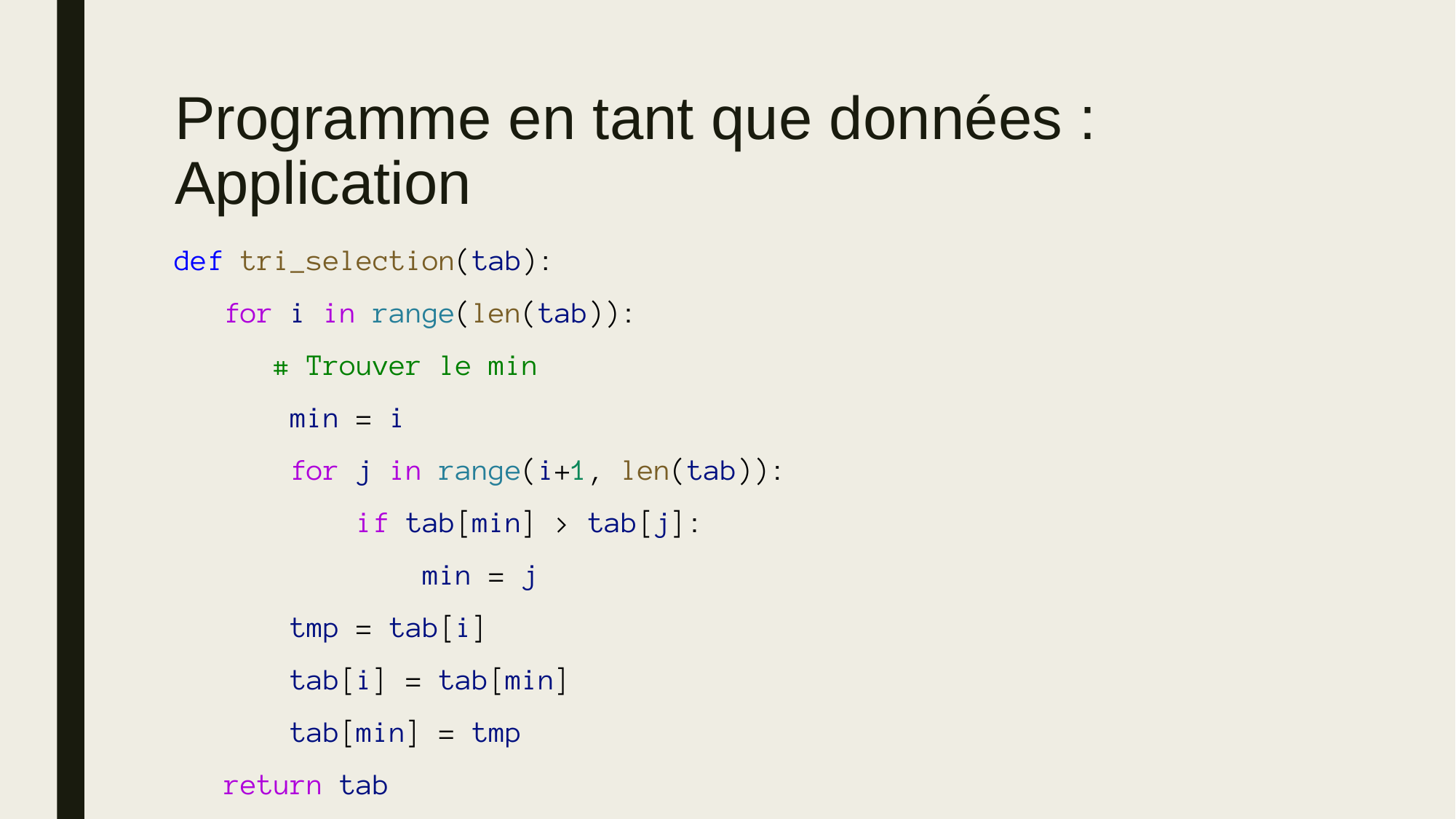

# Programme en tant que données : Application
def tri_selection(tab):
   for i in range(len(tab)):
      # Trouver le min
       min = i
       for j in range(i+1, len(tab)):
           if tab[min] > tab[j]:
               min = j
       tmp = tab[i]
       tab[i] = tab[min]
       tab[min] = tmp
   return tab